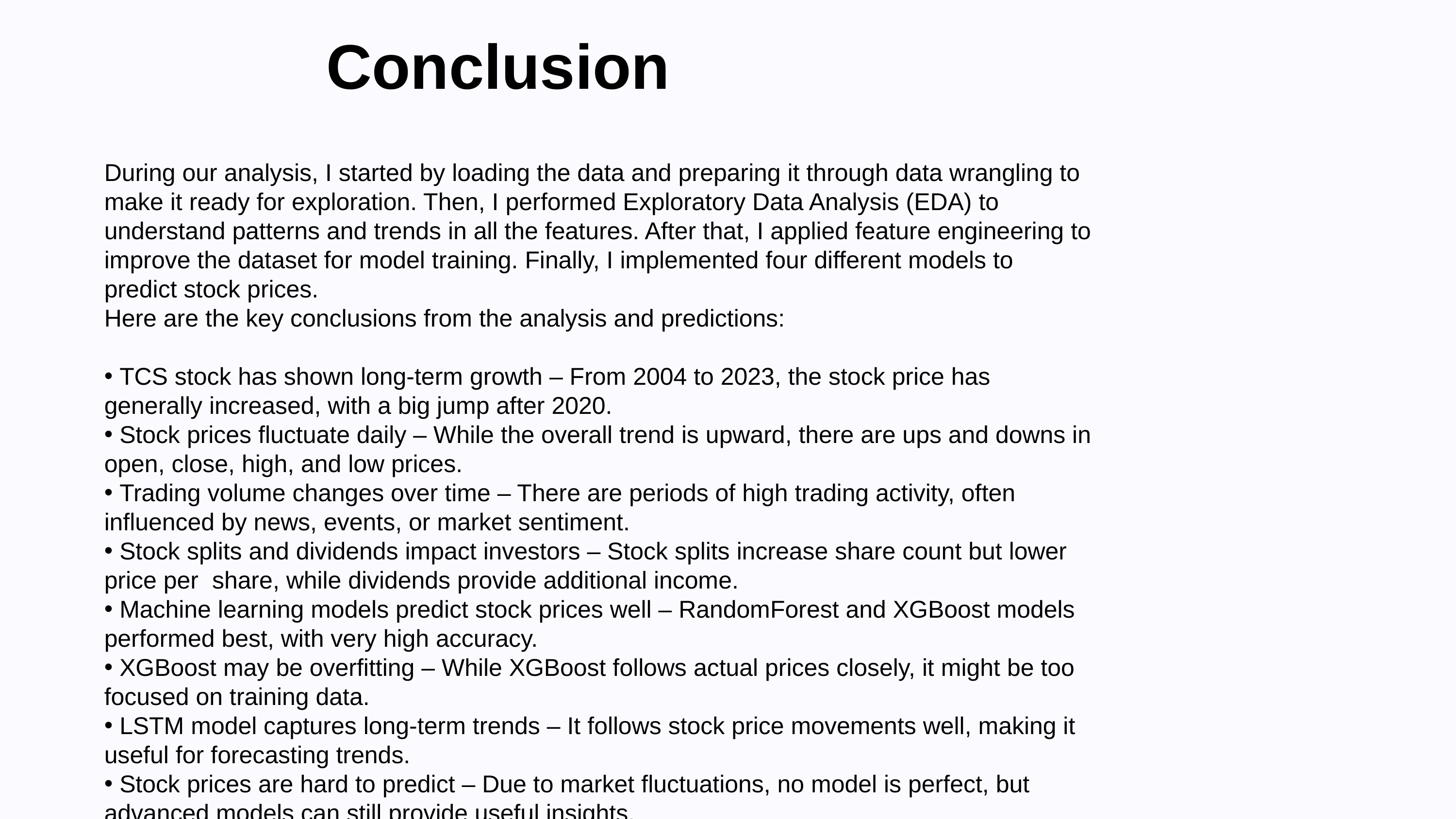

Conclusion
During our analysis, I started by loading the data and preparing it through data wrangling to make it ready for exploration. Then, I performed Exploratory Data Analysis (EDA) to understand patterns and trends in all the features. After that, I applied feature engineering to improve the dataset for model training. Finally, I implemented four different models to predict stock prices.
Here are the key conclusions from the analysis and predictions:

 TCS stock has shown long-term growth – From 2004 to 2023, the stock price has generally increased, with a big jump after 2020.
 Stock prices fluctuate daily – While the overall trend is upward, there are ups and downs in open, close, high, and low prices.
 Trading volume changes over time – There are periods of high trading activity, often influenced by news, events, or market sentiment.
 Stock splits and dividends impact investors – Stock splits increase share count but lower price per  share, while dividends provide additional income.
 Machine learning models predict stock prices well – RandomForest and XGBoost models performed best, with very high accuracy.
 XGBoost may be overfitting – While XGBoost follows actual prices closely, it might be too focused on training data.
 LSTM model captures long-term trends – It follows stock price movements well, making it useful for forecasting trends.
 Stock prices are hard to predict – Due to market fluctuations, no model is perfect, but advanced models can still provide useful insights.